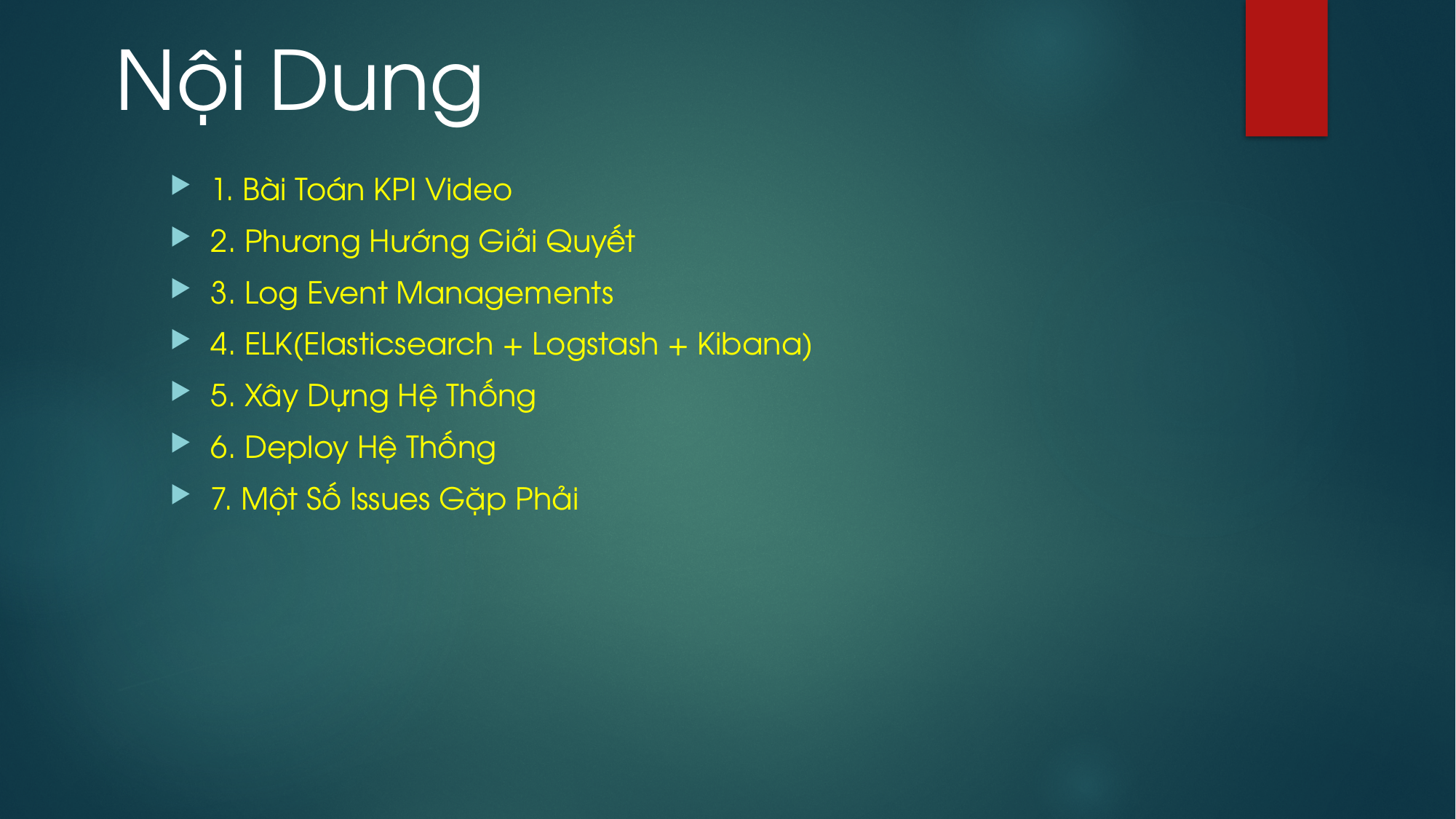

# Nội Dung
1. Bài Toán KPI Video
2. Phương Hướng Giải Quyết
3. Log Event Managements
4. ELK(Elasticsearch + Logstash + Kibana)
5. Xây Dựng Hệ Thống
6. Deploy Hệ Thống
7. Một Số Issues Gặp Phải